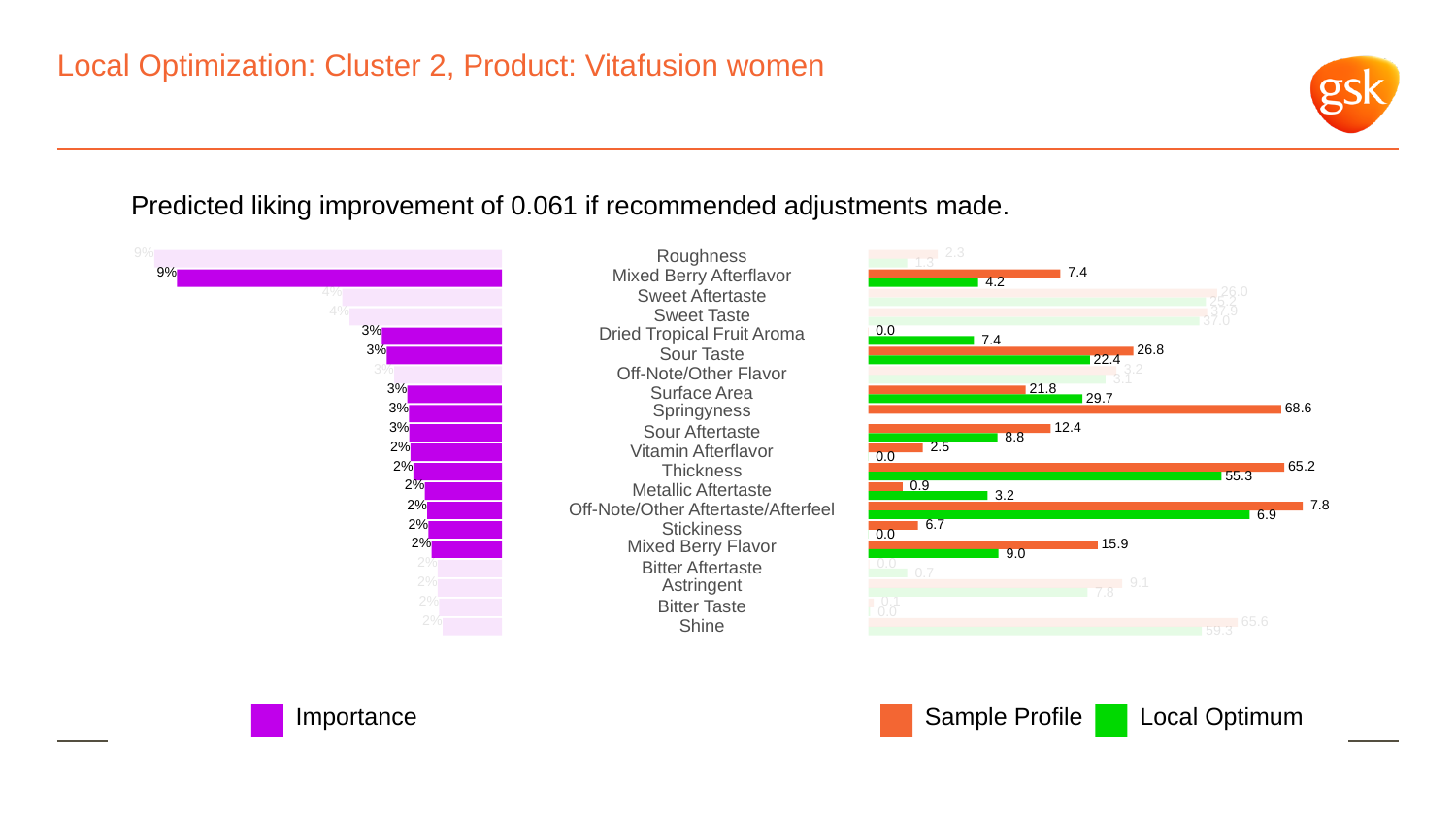

# Local Optimization: Cluster 2, Product: Vitafusion women

Predicted liking improvement of 0.061 if recommended adjustments made.

9%
Roughness
  2.3

  1.3

9%
Mixed Berry Afterflavor
  7.4

  4.2

4%
 26.0

Sweet Aftertaste
 25.2

4%
 37.9

Sweet Taste
 37.0

3%
  0.0
Dried Tropical Fruit Aroma

  7.4

3%
 26.8

Sour Taste
 22.4

3%
  3.2

Off-Note/Other Flavor
  3.1

3%
 21.8

Surface Area
 29.7

3%
Springyness
 68.6

3%
 12.4

Sour Aftertaste
  8.8

2%
  2.5

Vitamin Afterflavor
  0.0

2%
 65.2

Thickness
 55.3

2%
  0.9

Metallic Aftertaste
  3.2

2%
  7.8

Off-Note/Other Aftertaste/Afterfeel
  6.9

2%
  6.7

Stickiness
  0.0

2%
Mixed Berry Flavor
 15.9

  9.0

2%
  0.0

Bitter Aftertaste
  0.7

2%
Astringent
  9.1

  7.8

2%
  0.1

Bitter Taste
  0.0

2%
 65.6

Shine
 59.3

Local Optimum
Sample Profile
Importance